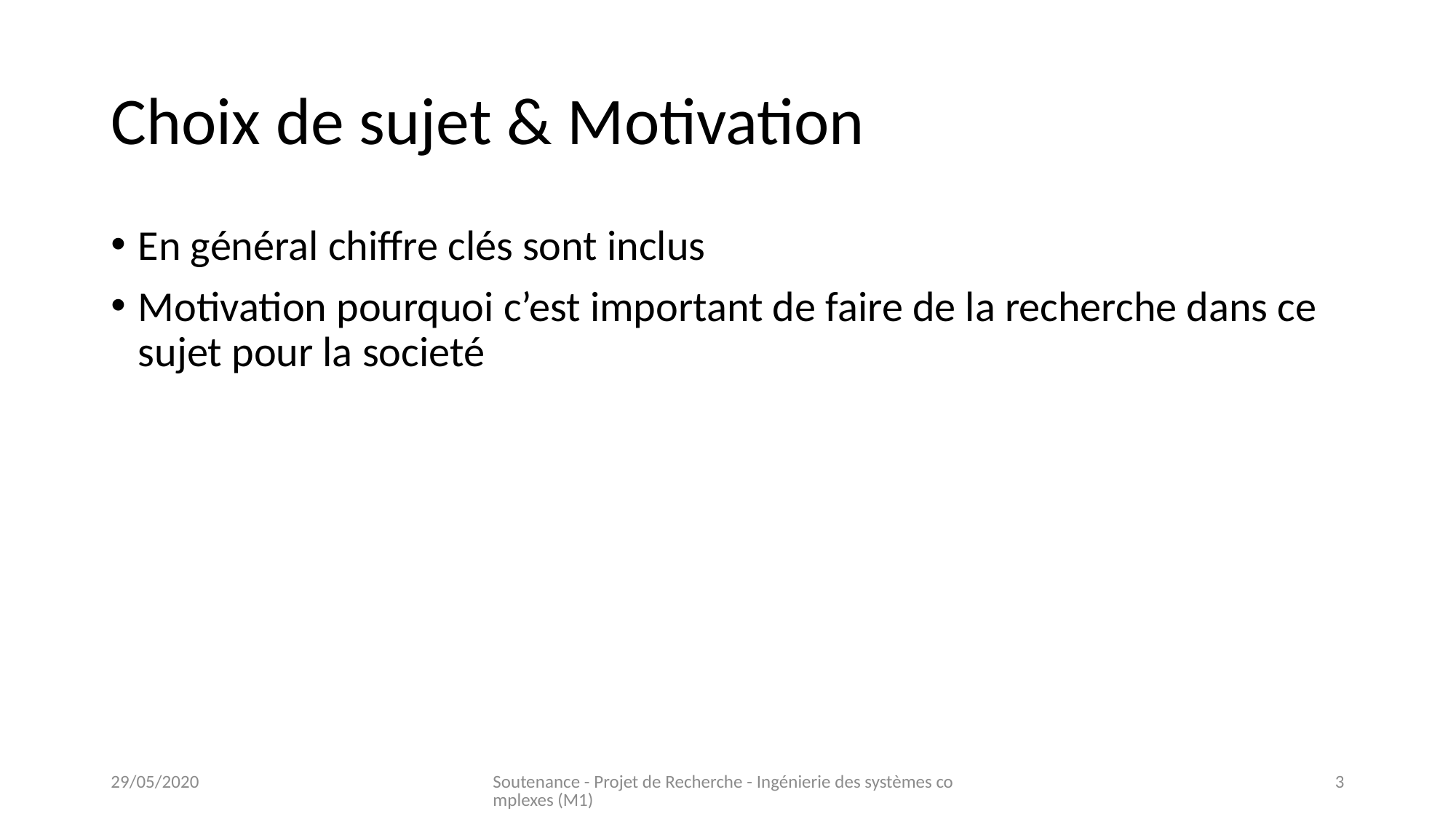

# Choix de sujet & Motivation
En général chiffre clés sont inclus
Motivation pourquoi c’est important de faire de la recherche dans ce sujet pour la societé

29/05/2020
Soutenance - Projet de Recherche - Ingénierie des systèmes complexes (M1)
3